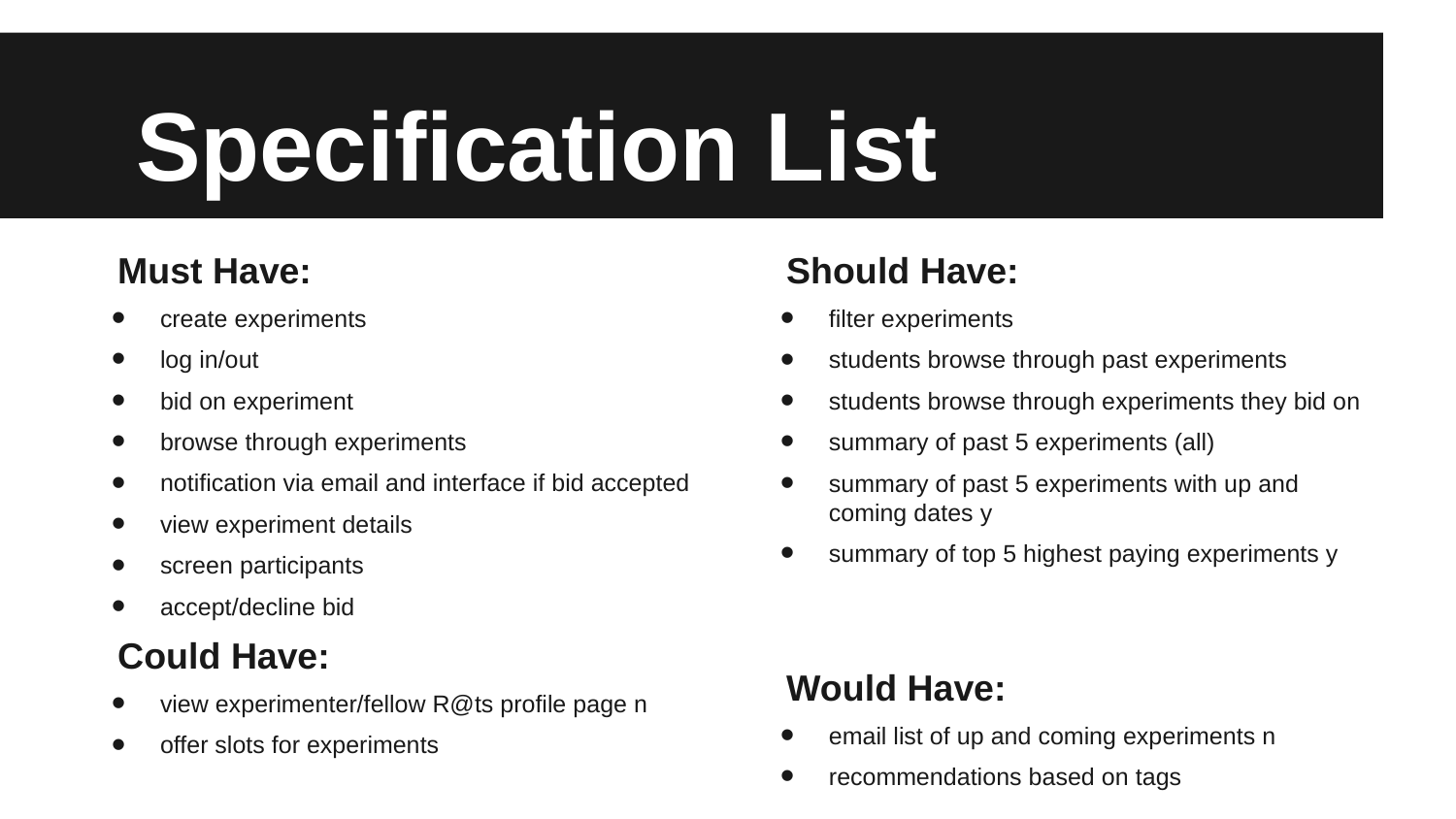

# Specification List
Must Have:
create experiments
log in/out
bid on experiment
browse through experiments
notification via email and interface if bid accepted
view experiment details
screen participants
accept/decline bid
Could Have:
view experimenter/fellow R@ts profile page n
offer slots for experiments
Should Have:
filter experiments
students browse through past experiments
students browse through experiments they bid on
summary of past 5 experiments (all)
summary of past 5 experiments with up and coming dates y
summary of top 5 highest paying experiments y

Would Have:
email list of up and coming experiments n
recommendations based on tags